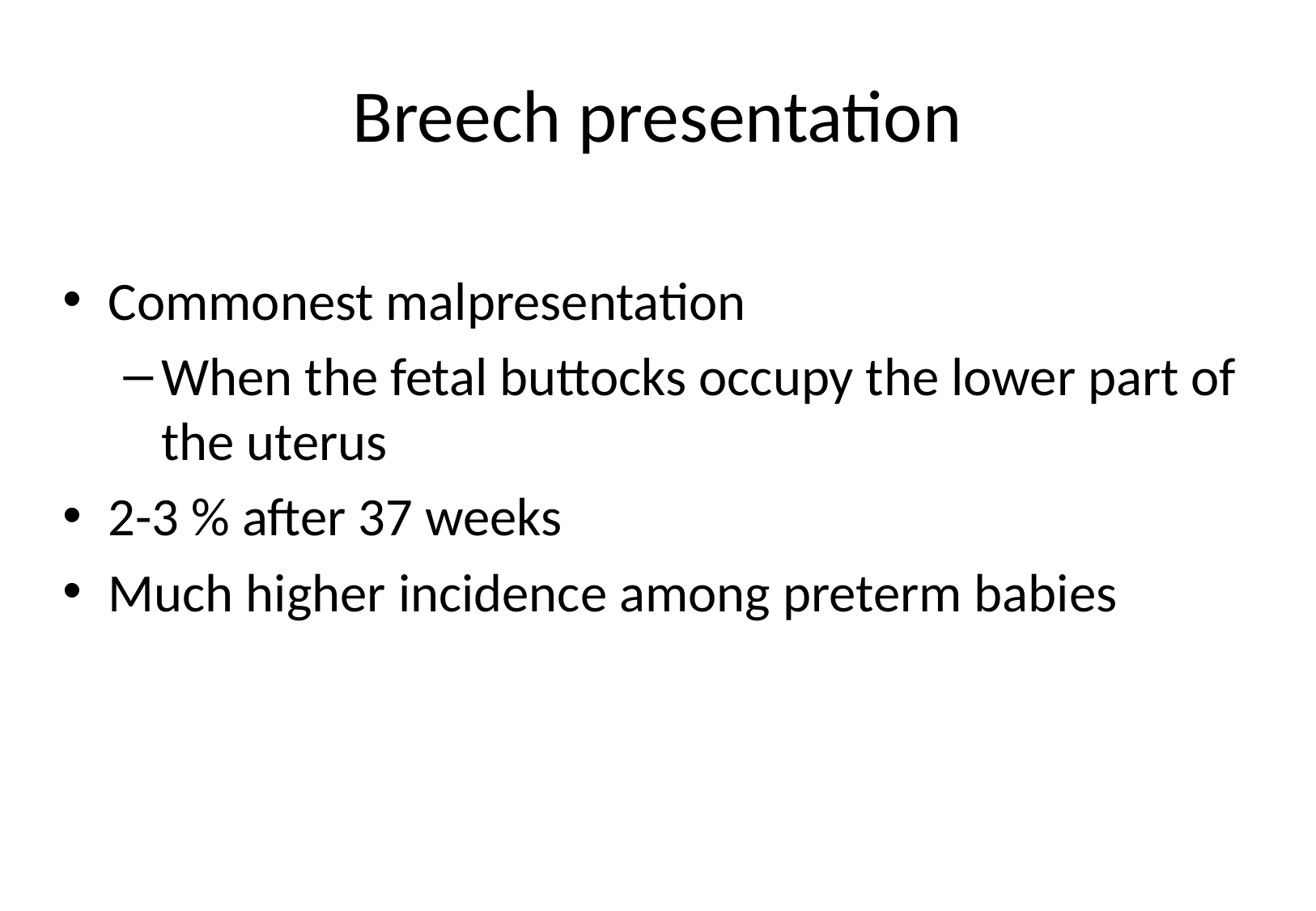

# Breech presentation

Commonest malpresentation
When the fetal buttocks occupy the lower part of the uterus
2-3 % after 37 weeks
Much higher incidence among preterm babies